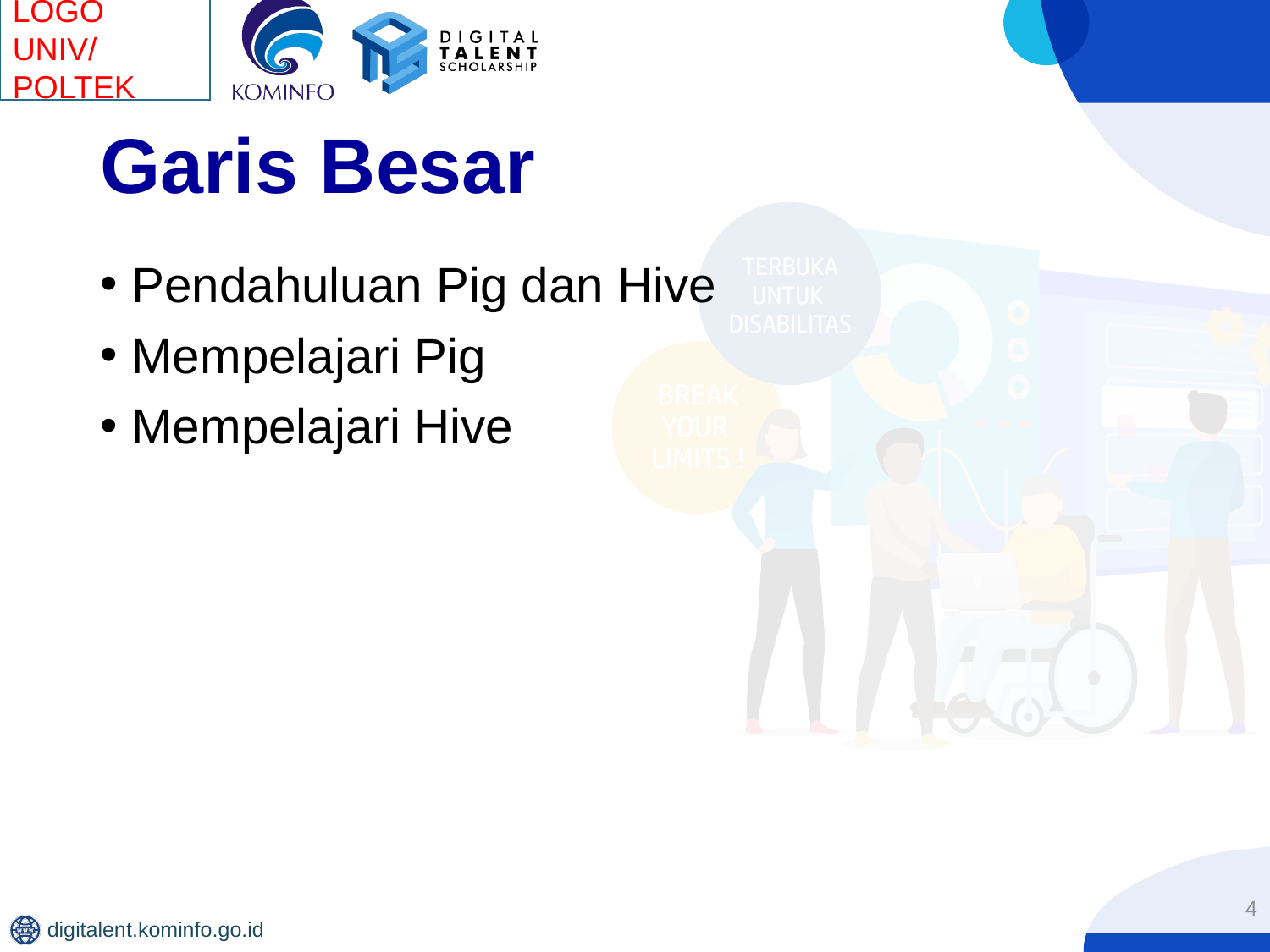

# Garis Besar
Pendahuluan Pig dan Hive
Mempelajari Pig
Mempelajari Hive
4